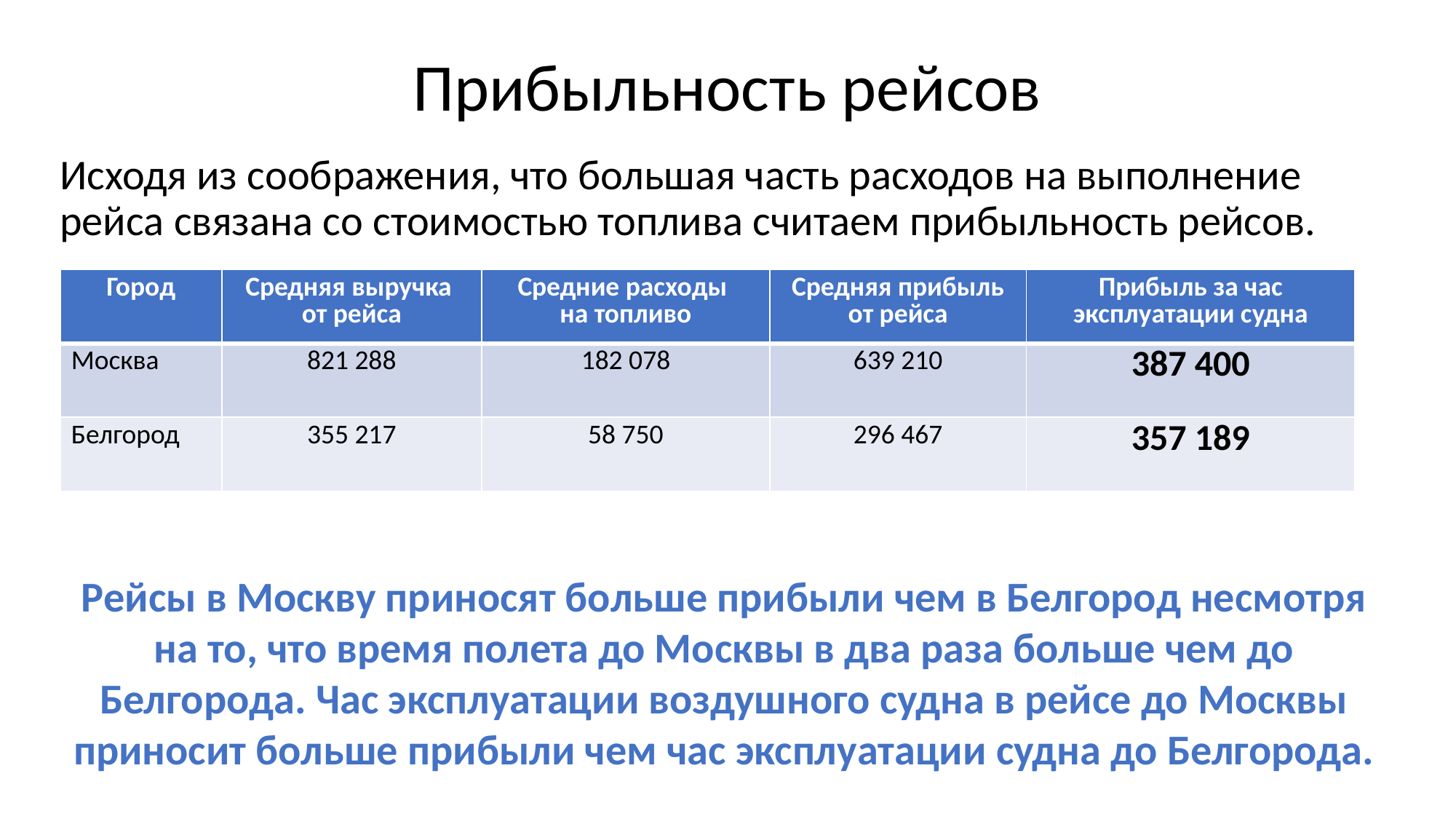

# Прибыльность рейсов
Исходя из соображения, что большая часть расходов на выполнение рейса связана со стоимостью топлива считаем прибыльность рейсов.
| Город | Средняя выручка от рейса | Средние расходы на топливо | Средняя прибыль от рейса | Прибыль за час эксплуатации судна |
| --- | --- | --- | --- | --- |
| Москва | 821 288 | 182 078 | 639 210 | 387 400 |
| Белгород | 355 217 | 58 750 | 296 467 | 357 189 |
Рейсы в Москву приносят больше прибыли чем в Белгород несмотря на то, что время полета до Москвы в два раза больше чем до Белгорода. Час эксплуатации воздушного судна в рейсе до Москвы приносит больше прибыли чем час эксплуатации судна до Белгорода.